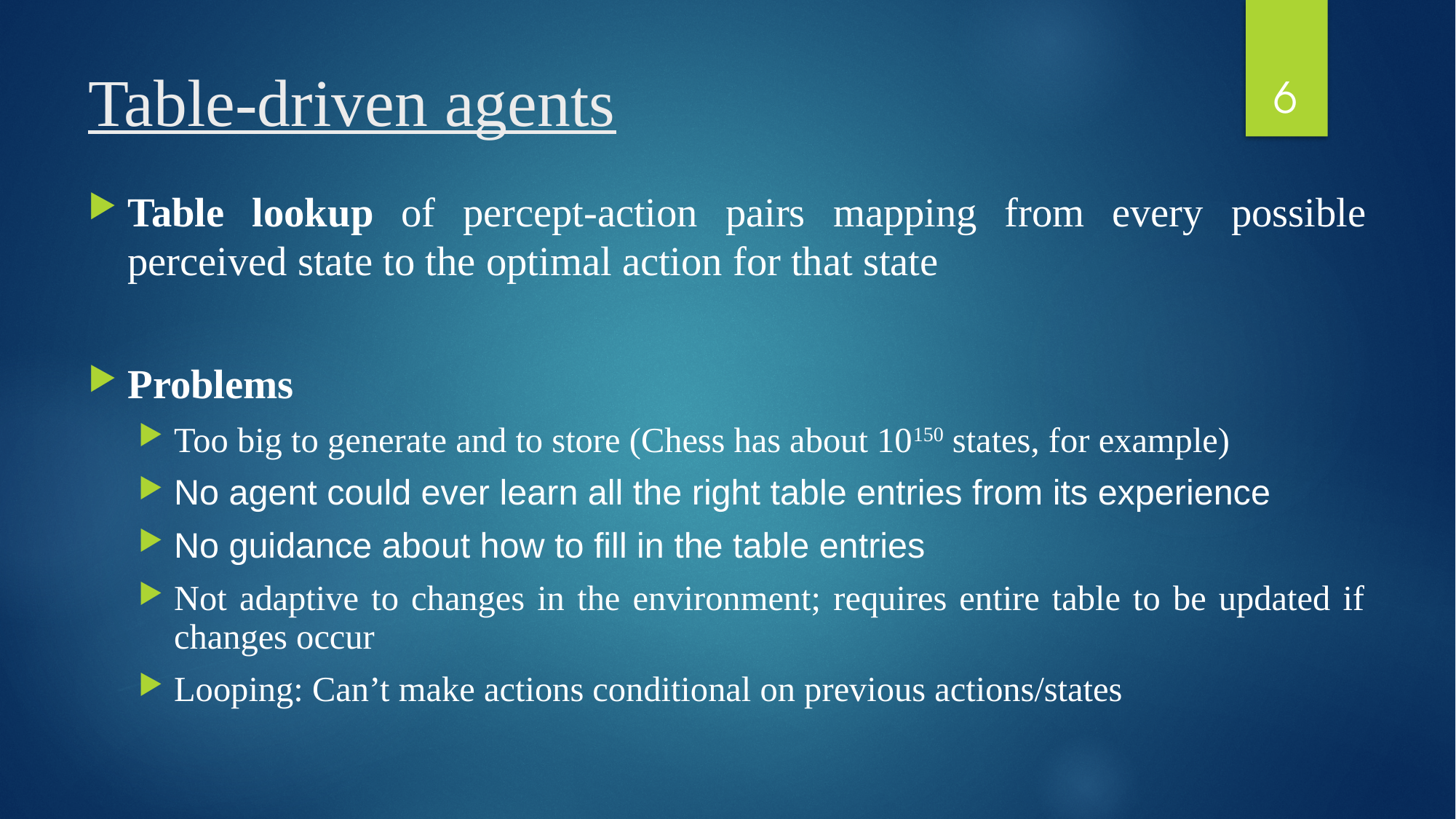

6
# Table-driven agents
Table lookup of percept-action pairs mapping from every possible perceived state to the optimal action for that state

Problems
Too big to generate and to store (Chess has about 10150 states, for example)
No agent could ever learn all the right table entries from its experience
No guidance about how to fill in the table entries
Not adaptive to changes in the environment; requires entire table to be updated if changes occur
Looping: Can’t make actions conditional on previous actions/states